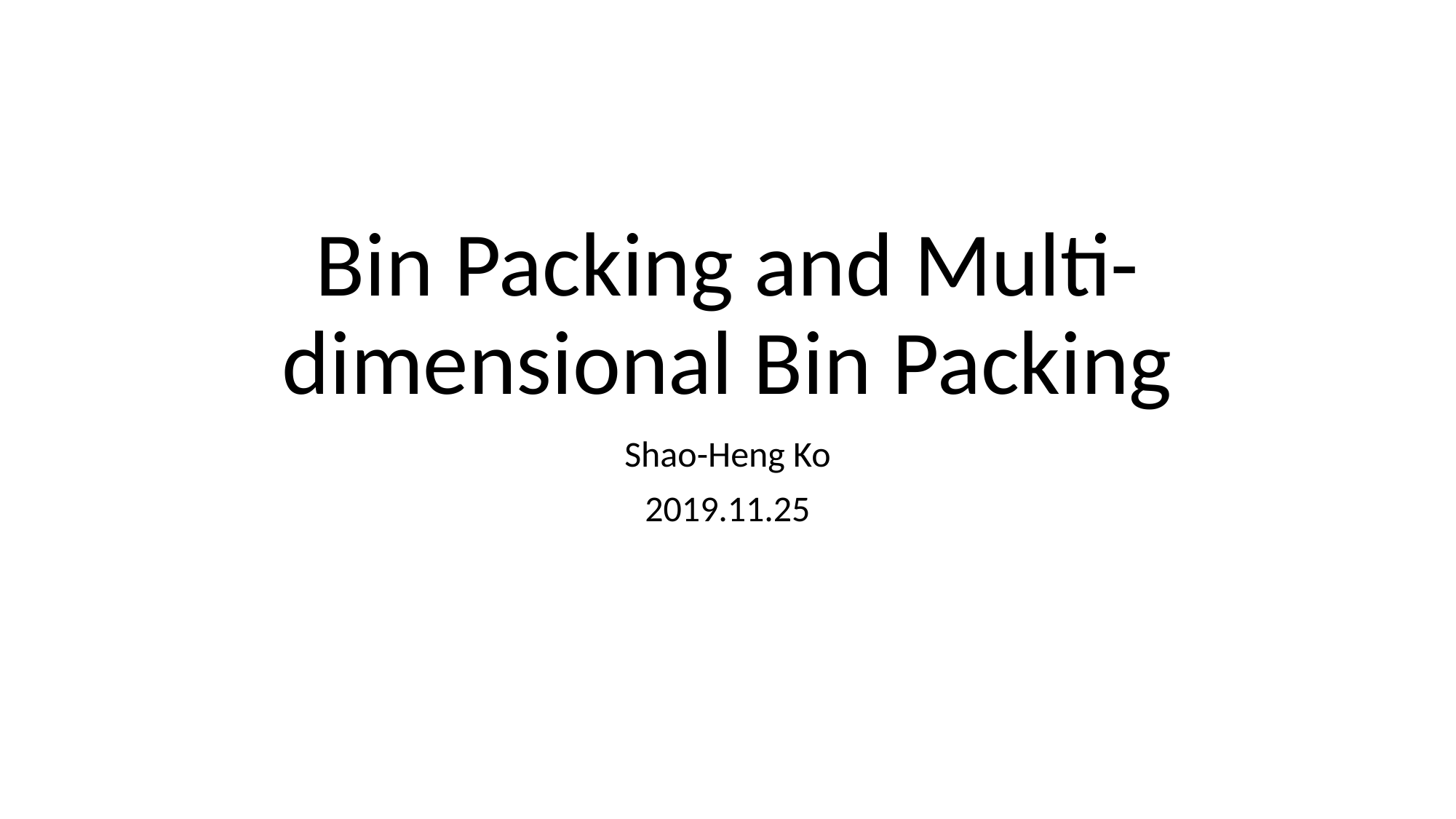

# Bin Packing and Multi-dimensional Bin Packing
Shao-Heng Ko
2019.11.25